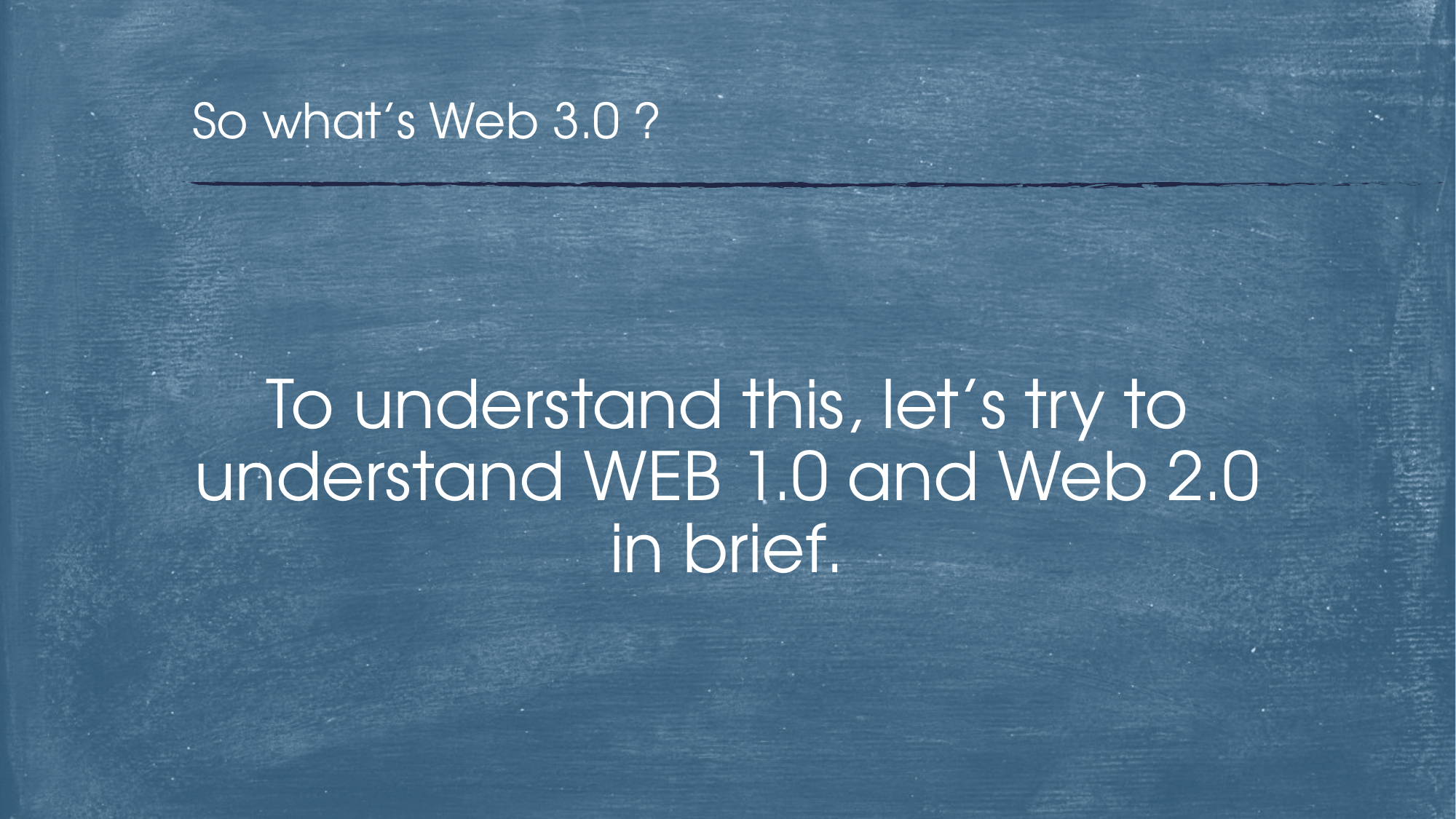

# So what’s Web 3.0 ?

To understand this, let’s try to understand WEB 1.0 and Web 2.0 in brief.